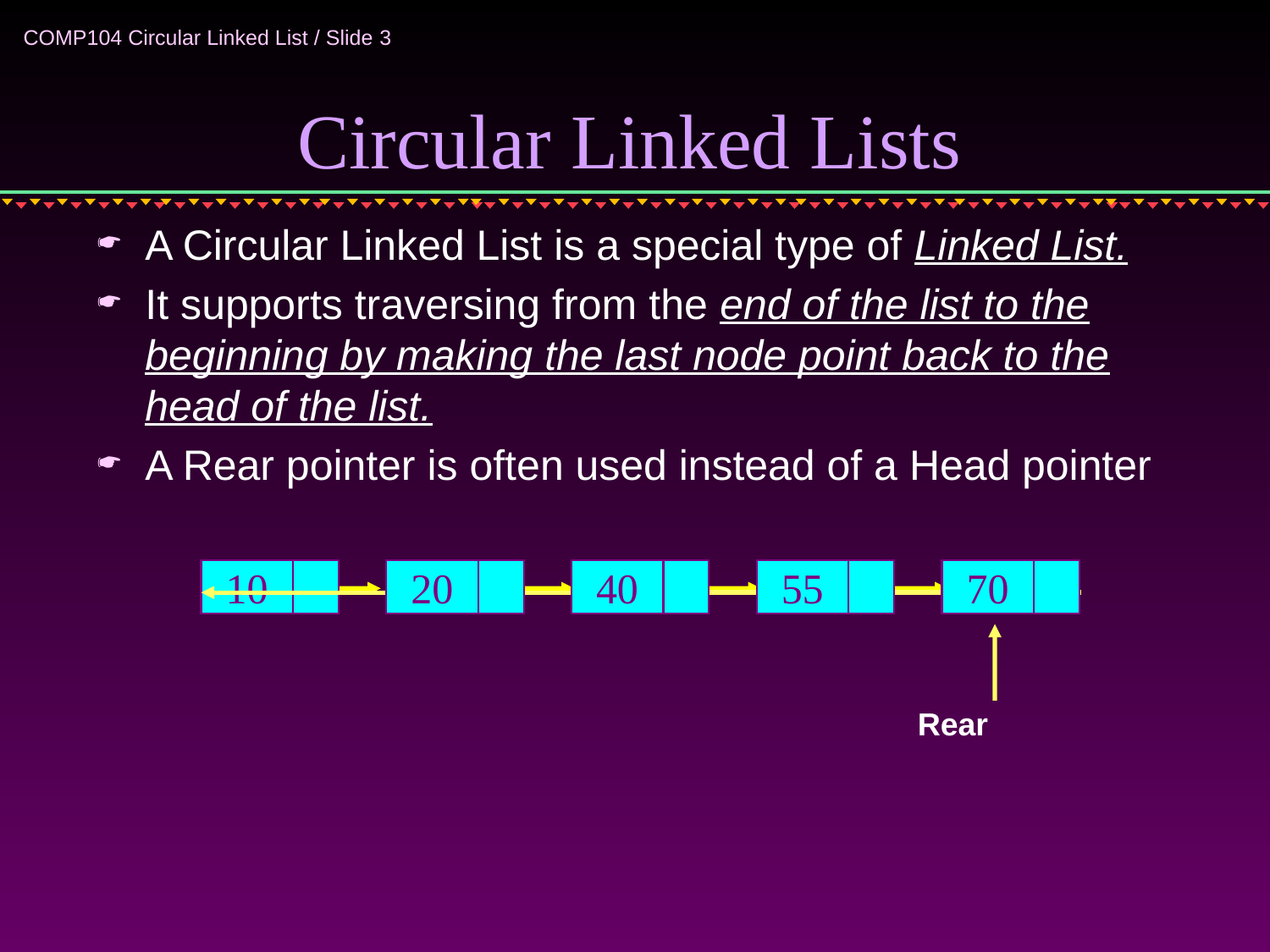

# Circular Linked Lists
A Circular Linked List is a special type of Linked List.
It supports traversing from the end of the list to the beginning by making the last node point back to the head of the list.
A Rear pointer is often used instead of a Head pointer
10

20

40

55

70

Rear